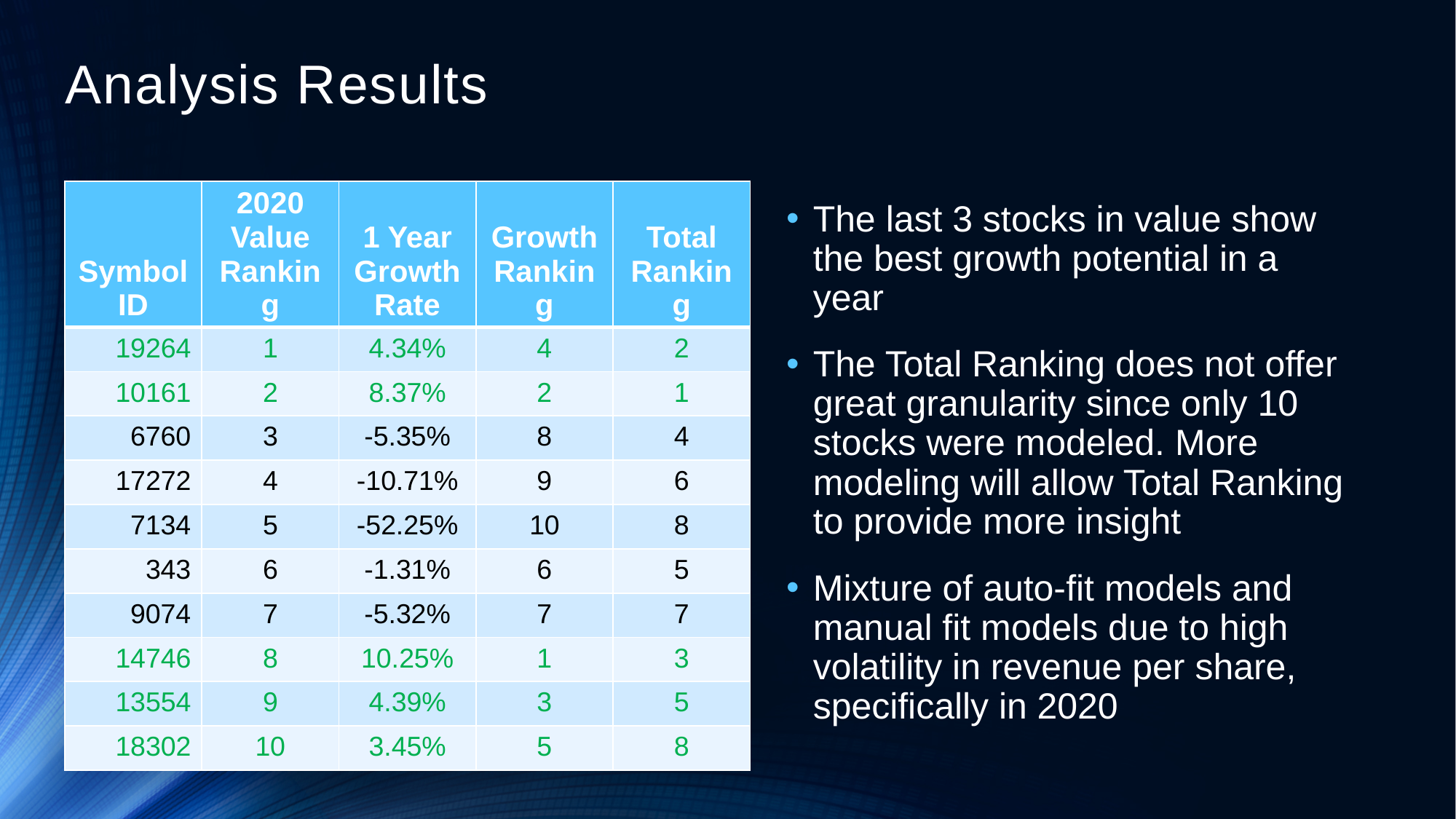

# Analysis Results
| Symbol ID | 2020 Value Ranking | 1 Year Growth Rate | Growth Ranking | Total Ranking |
| --- | --- | --- | --- | --- |
| 19264 | 1 | 4.34% | 4 | 2 |
| 10161 | 2 | 8.37% | 2 | 1 |
| 6760 | 3 | -5.35% | 8 | 4 |
| 17272 | 4 | -10.71% | 9 | 6 |
| 7134 | 5 | -52.25% | 10 | 8 |
| 343 | 6 | -1.31% | 6 | 5 |
| 9074 | 7 | -5.32% | 7 | 7 |
| 14746 | 8 | 10.25% | 1 | 3 |
| 13554 | 9 | 4.39% | 3 | 5 |
| 18302 | 10 | 3.45% | 5 | 8 |
The last 3 stocks in value show the best growth potential in a year
The Total Ranking does not offer great granularity since only 10 stocks were modeled. More modeling will allow Total Ranking to provide more insight
Mixture of auto-fit models and manual fit models due to high volatility in revenue per share, specifically in 2020